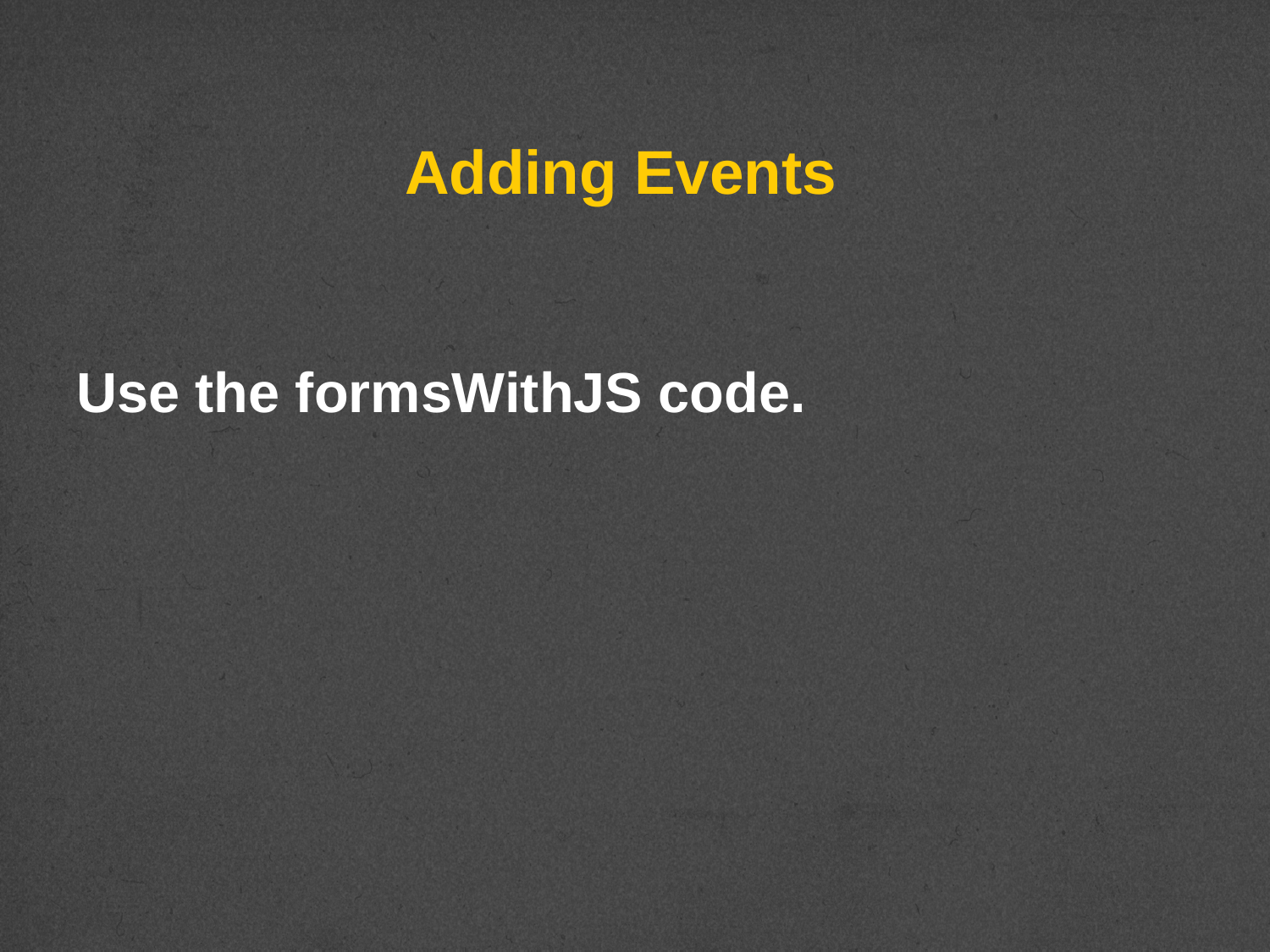

# Adding Events
Use the formsWithJS code.